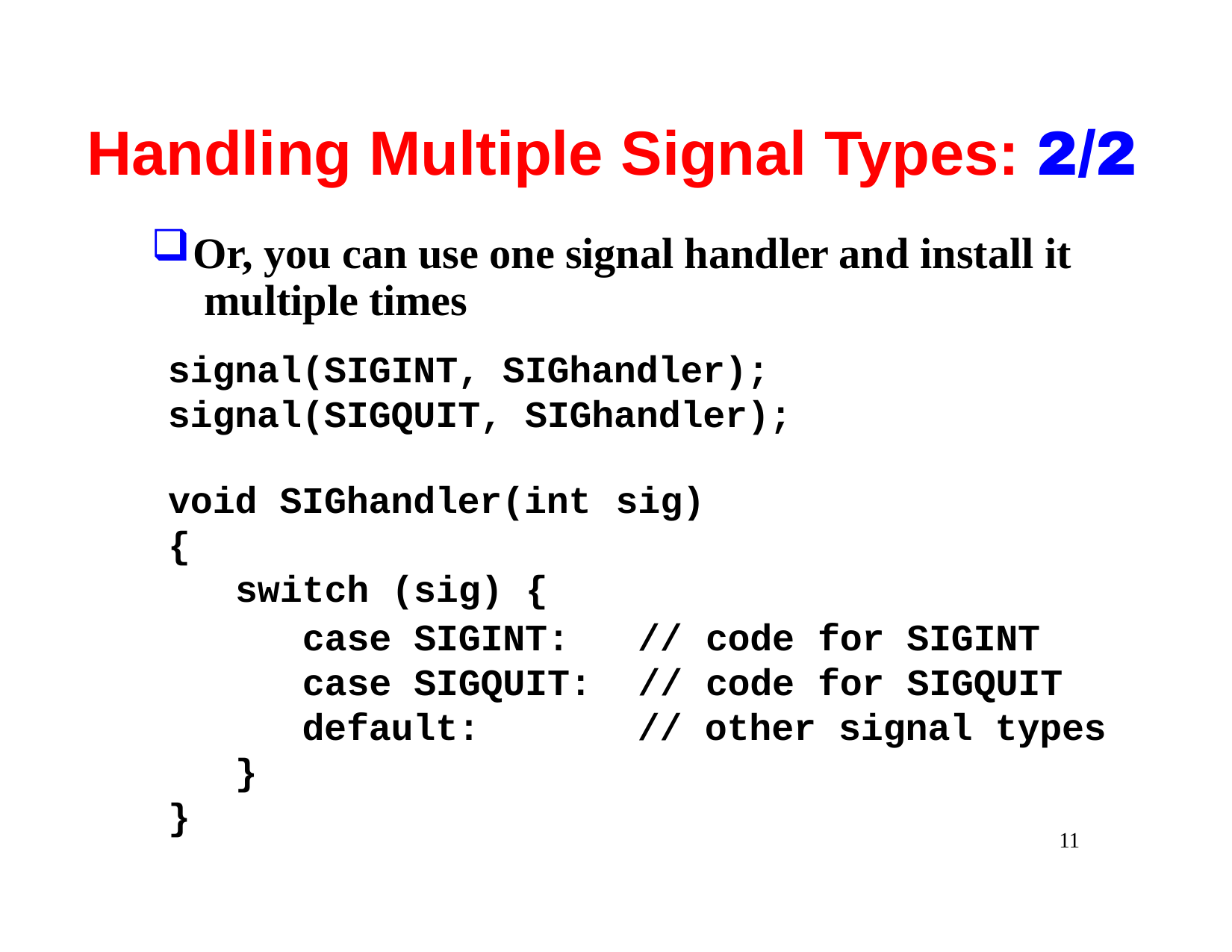

# Handling Multiple Signal Types: 2/2
Or, you can use one signal handler and install it  multiple times
signal(SIGINT, SIGhandler);  signal(SIGQUIT, SIGhandler);
| void SIGhandler(int { | sig) |  |  |  |
| --- | --- | --- | --- | --- |
| switch (sig) { |  |  |  |  |
| case SIGINT: | // | code | for | SIGINT |
| case SIGQUIT: | // | code | for | SIGQUIT |
default:
// other signal types
}
}
11